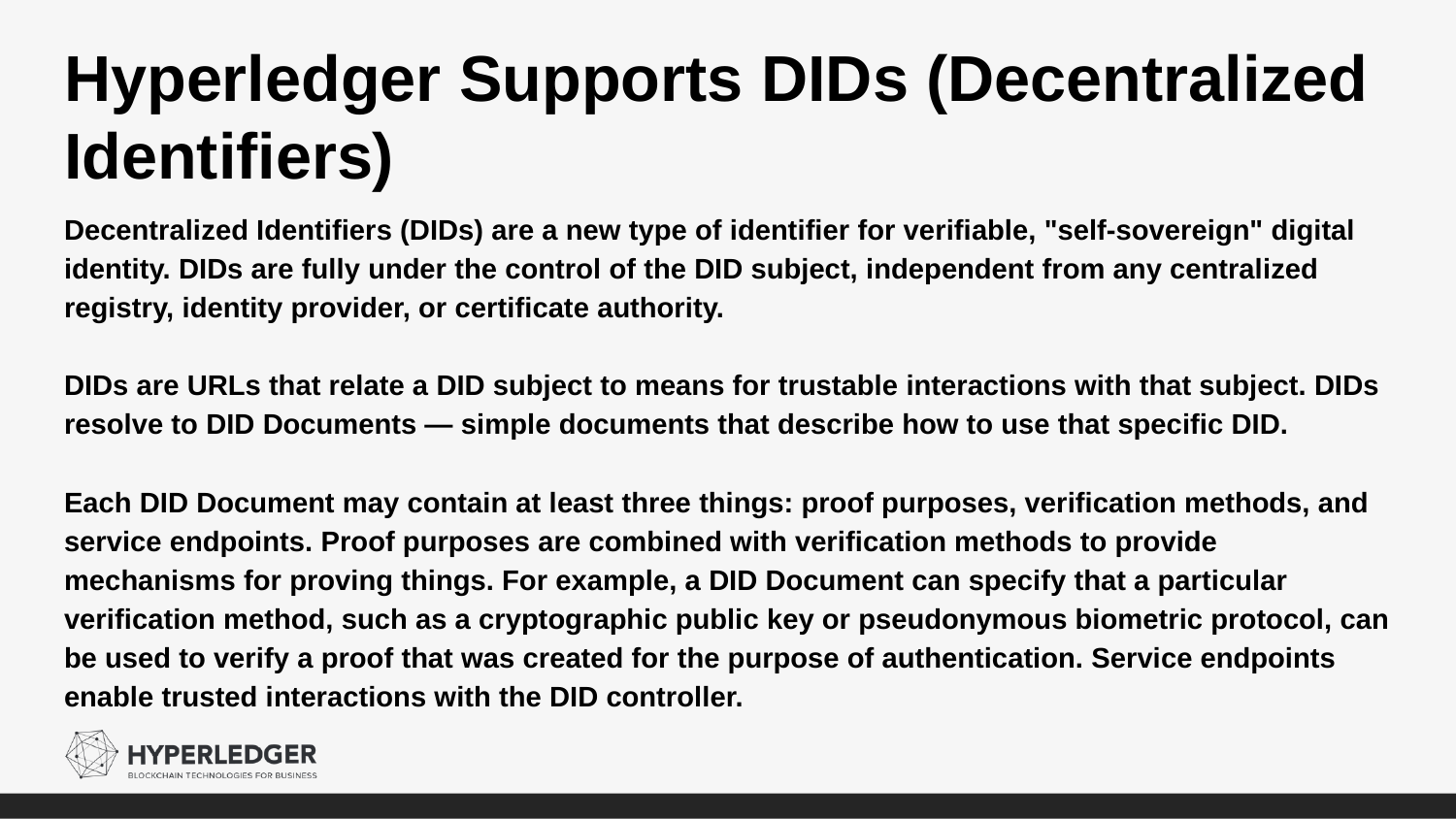

# Hyperledger Supports DIDs (Decentralized Identifiers)
Decentralized Identifiers (DIDs) are a new type of identifier for verifiable, "self-sovereign" digital identity. DIDs are fully under the control of the DID subject, independent from any centralized registry, identity provider, or certificate authority.

DIDs are URLs that relate a DID subject to means for trustable interactions with that subject. DIDs resolve to DID Documents — simple documents that describe how to use that specific DID.

Each DID Document may contain at least three things: proof purposes, verification methods, and service endpoints. Proof purposes are combined with verification methods to provide mechanisms for proving things. For example, a DID Document can specify that a particular verification method, such as a cryptographic public key or pseudonymous biometric protocol, can be used to verify a proof that was created for the purpose of authentication. Service endpoints enable trusted interactions with the DID controller.